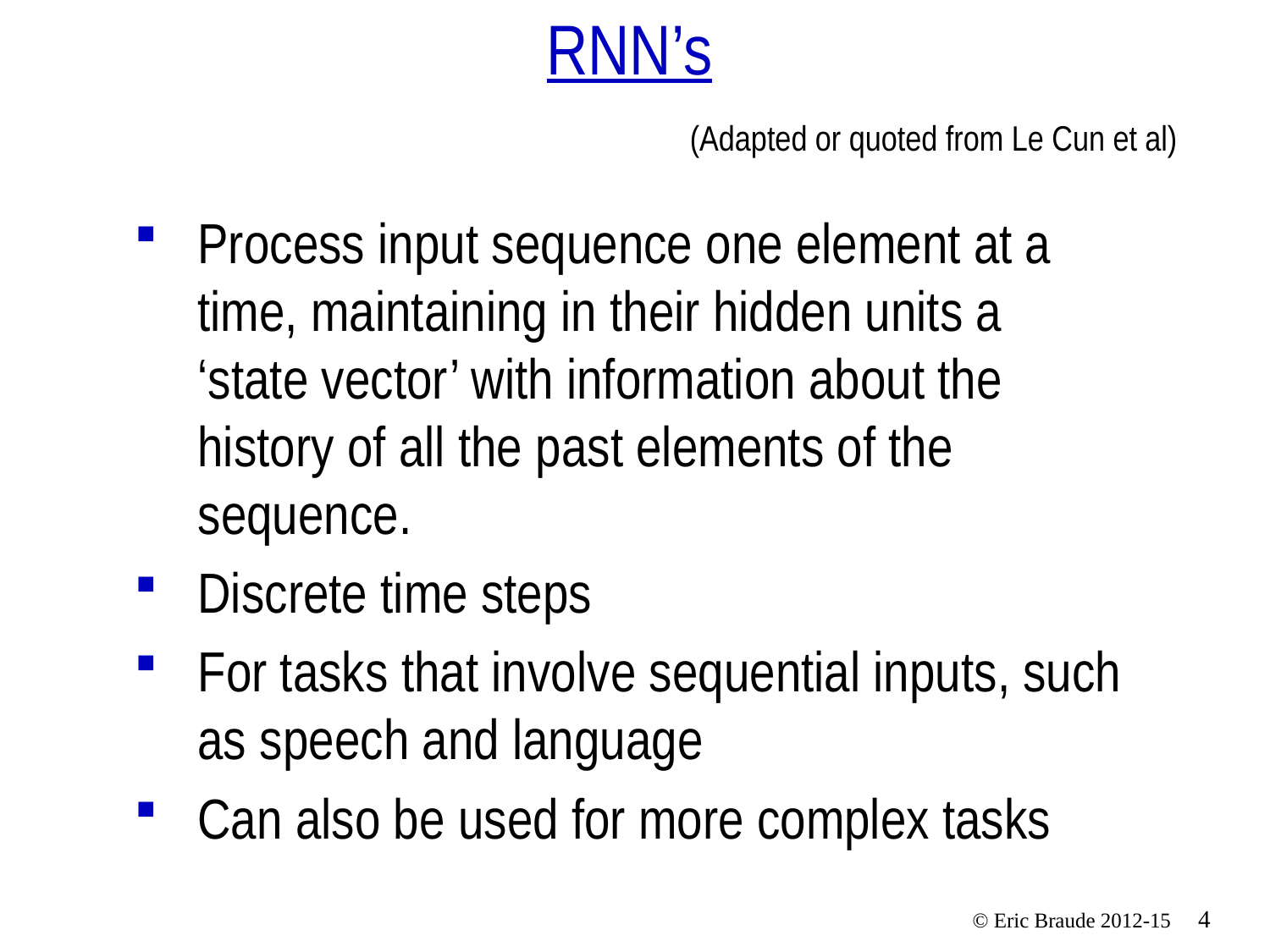

# RNN’s
(Adapted or quoted from Le Cun et al)
Process input sequence one element at a time, maintaining in their hidden units a ‘state vector’ with information about the history of all the past elements of the sequence.
Discrete time steps
For tasks that involve sequential inputs, such as speech and language
Can also be used for more complex tasks